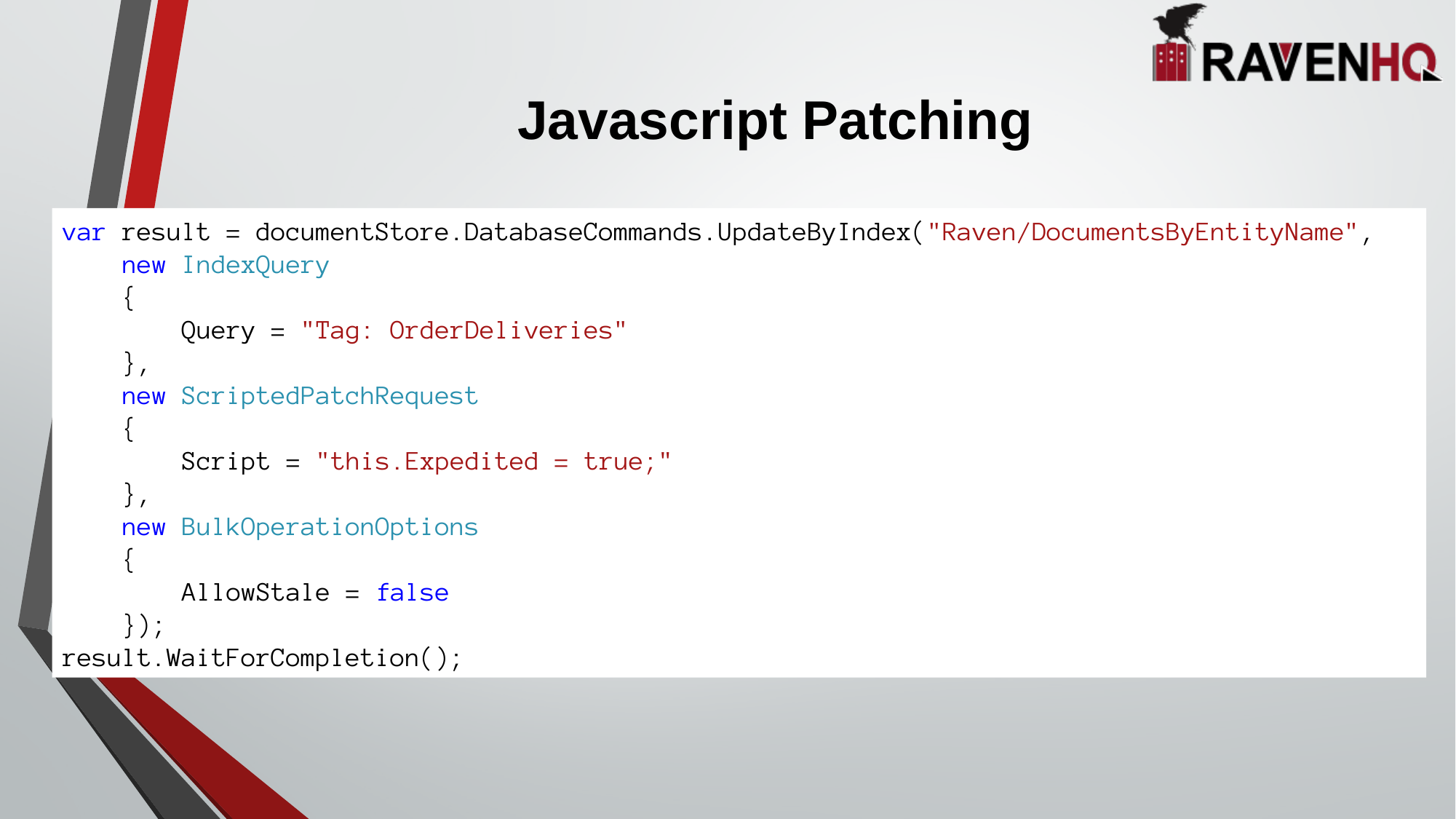

# Javascript Patching
var result = documentStore.DatabaseCommands.UpdateByIndex("Raven/DocumentsByEntityName",
    new IndexQuery
    {
        Query = "Tag: OrderDeliveries"
    },
    new ScriptedPatchRequest
    {
        Script = "this.Expedited = true;"
    },
    new BulkOperationOptions
    {
        AllowStale = false
    });
result.WaitForCompletion();